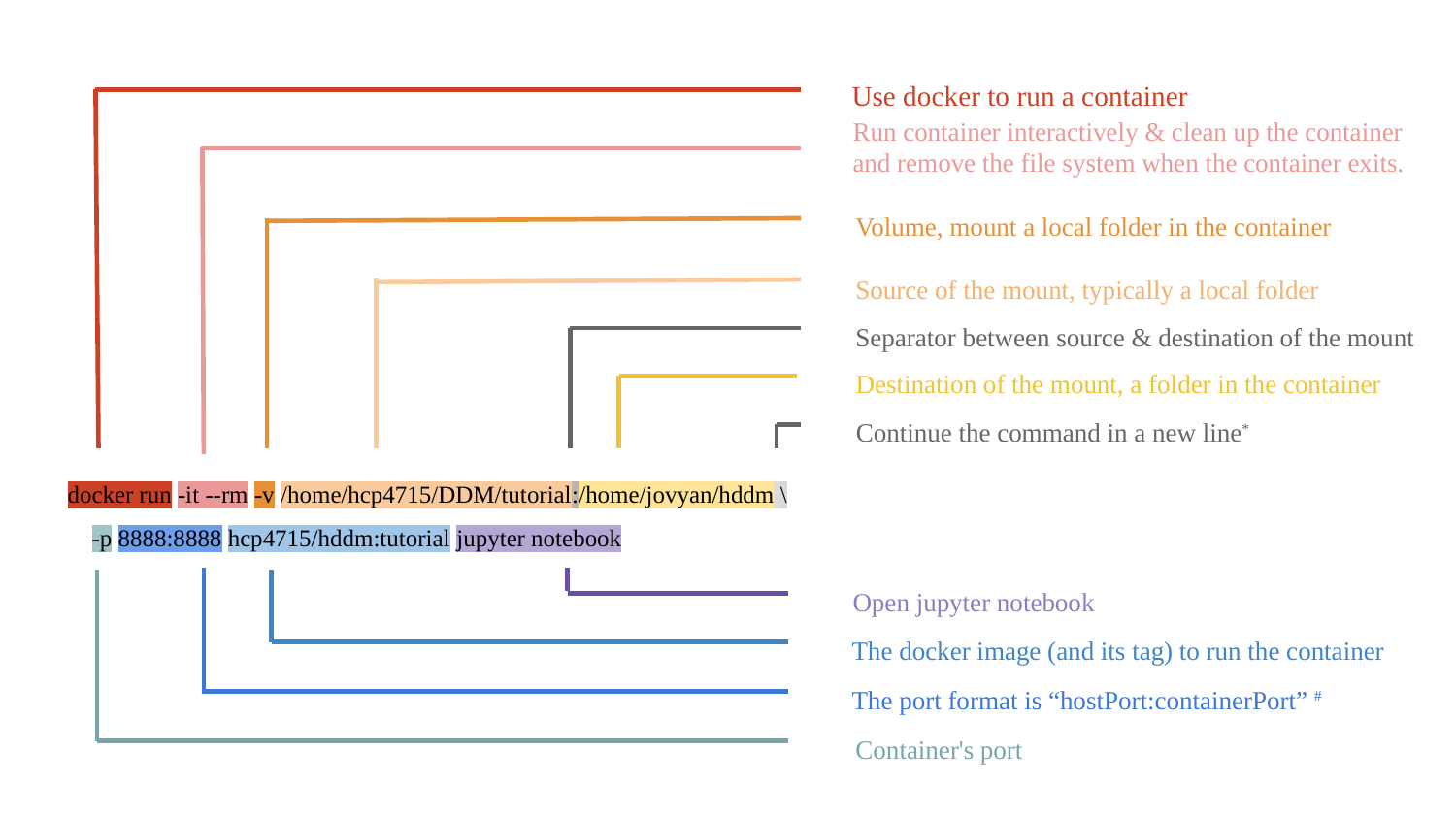

Use docker to run a container
Run container interactively & clean up the container and remove the file system when the container exits.
Volume, mount a local folder in the container
Source of the mount, typically a local folder
Separator between source & destination of the mount
Destination of the mount, a folder in the container
Continue the command in a new line*
docker run -it --rm -v /home/hcp4715/DDM/tutorial:/home/jovyan/hddm \
    -p 8888:8888 hcp4715/hddm:tutorial jupyter notebook
Open jupyter notebook
The docker image (and its tag) to run the container
The port format is “hostPort:containerPort” #
Container's port